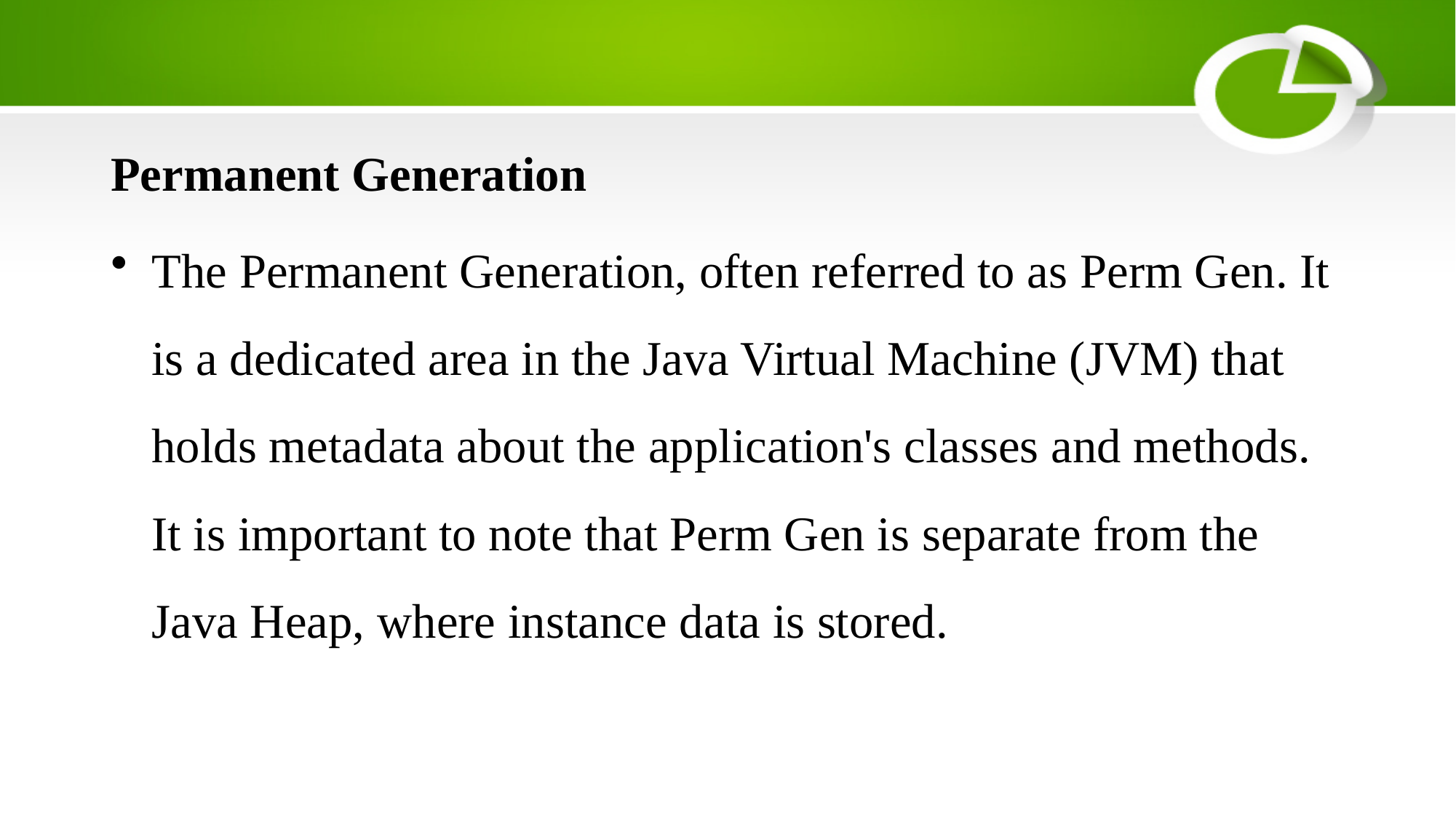

Permanent Generation
The Permanent Generation, often referred to as Perm Gen. It is a dedicated area in the Java Virtual Machine (JVM) that holds metadata about the application's classes and methods. It is important to note that Perm Gen is separate from the Java Heap, where instance data is stored.